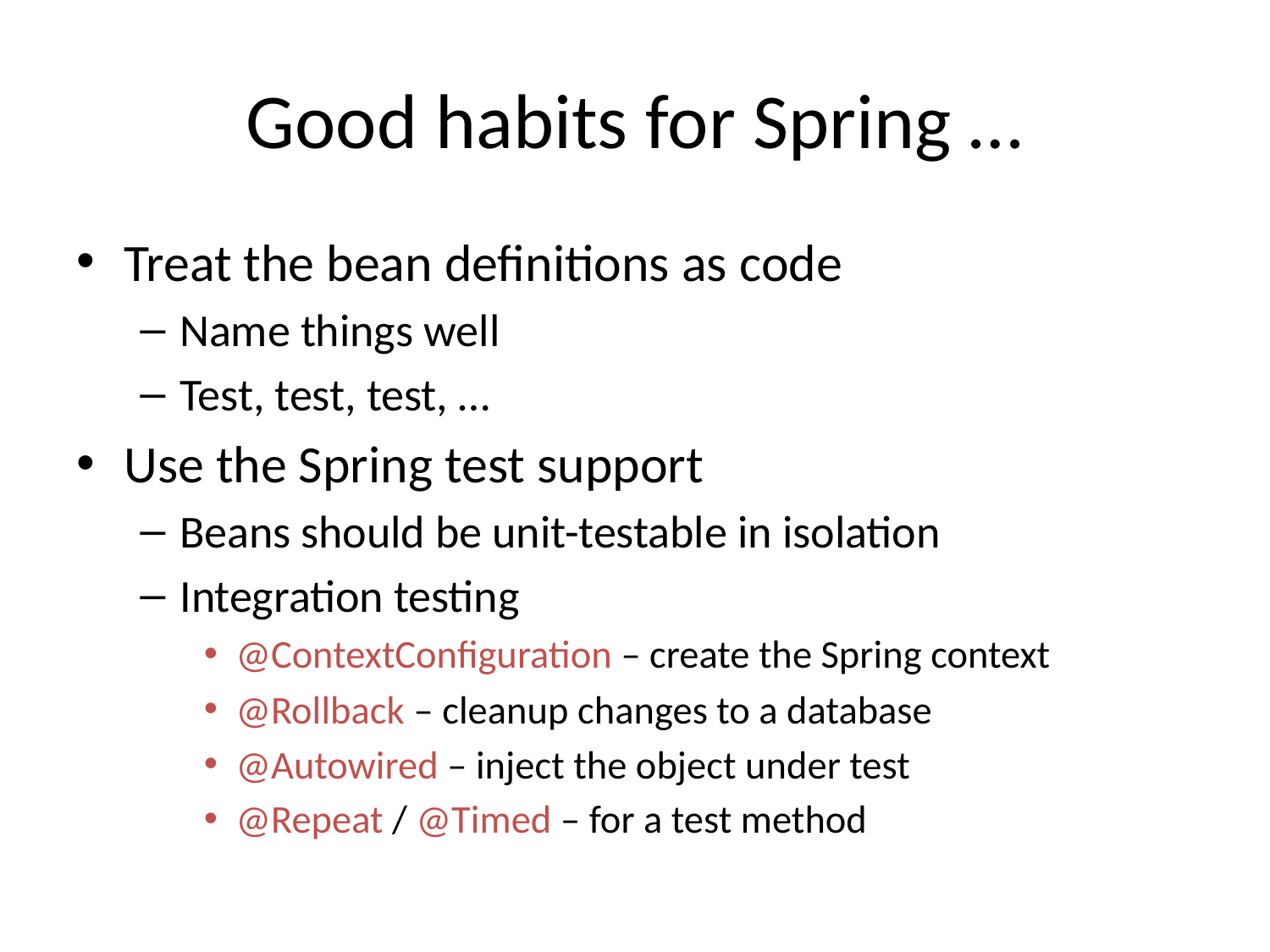

# Good habits for Spring …
Treat the bean definitions as code
Name things well
Test, test, test, …
Use the Spring test support
Beans should be unit-testable in isolation
Integration testing
@ContextConfiguration – create the Spring context
@Rollback – cleanup changes to a database
@Autowired – inject the object under test
@Repeat / @Timed – for a test method